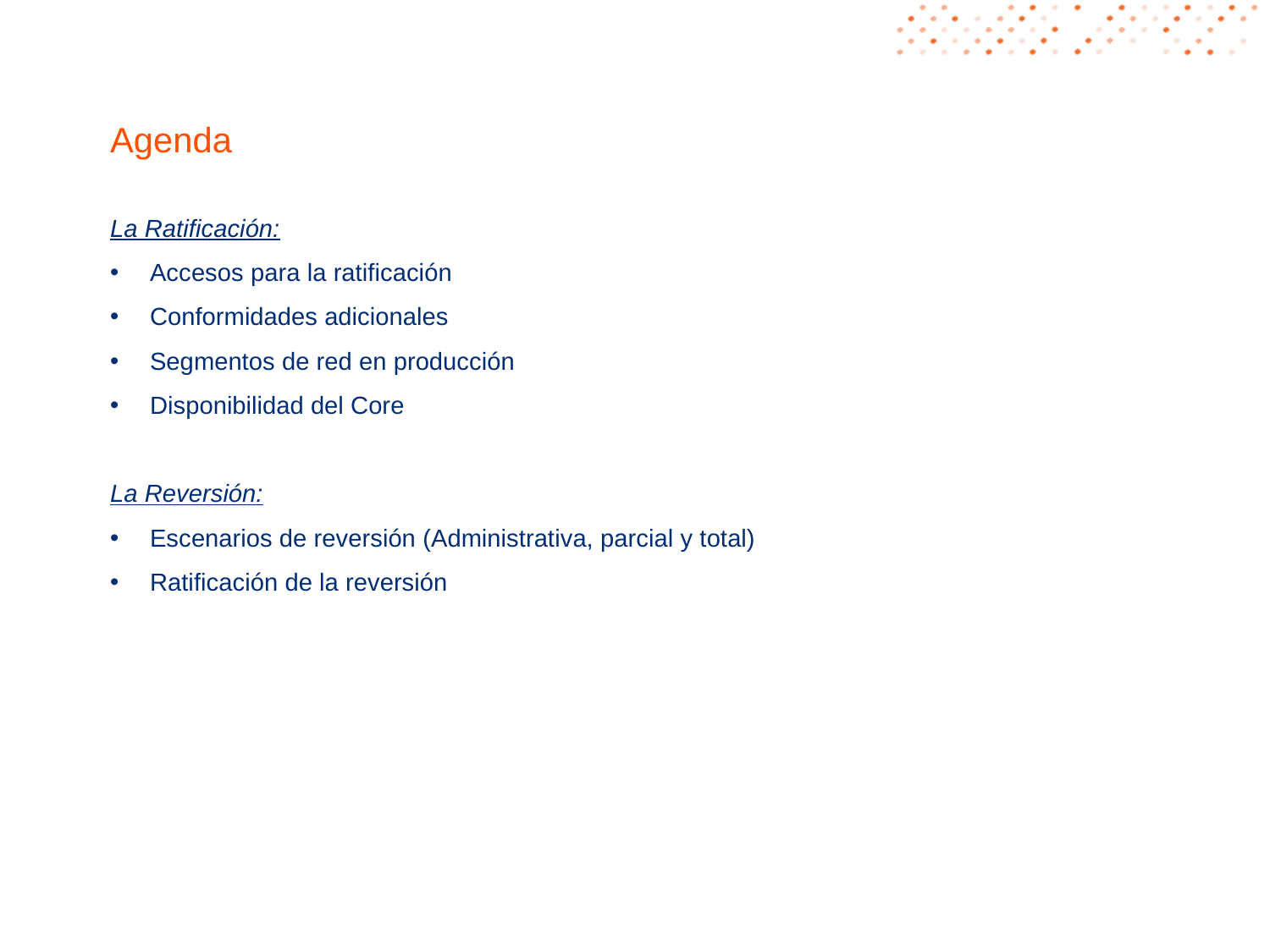

# Agenda
La Ratificación:
Accesos para la ratificación
Conformidades adicionales
Segmentos de red en producción
Disponibilidad del Core

La Reversión:
Escenarios de reversión (Administrativa, parcial y total)
Ratificación de la reversión